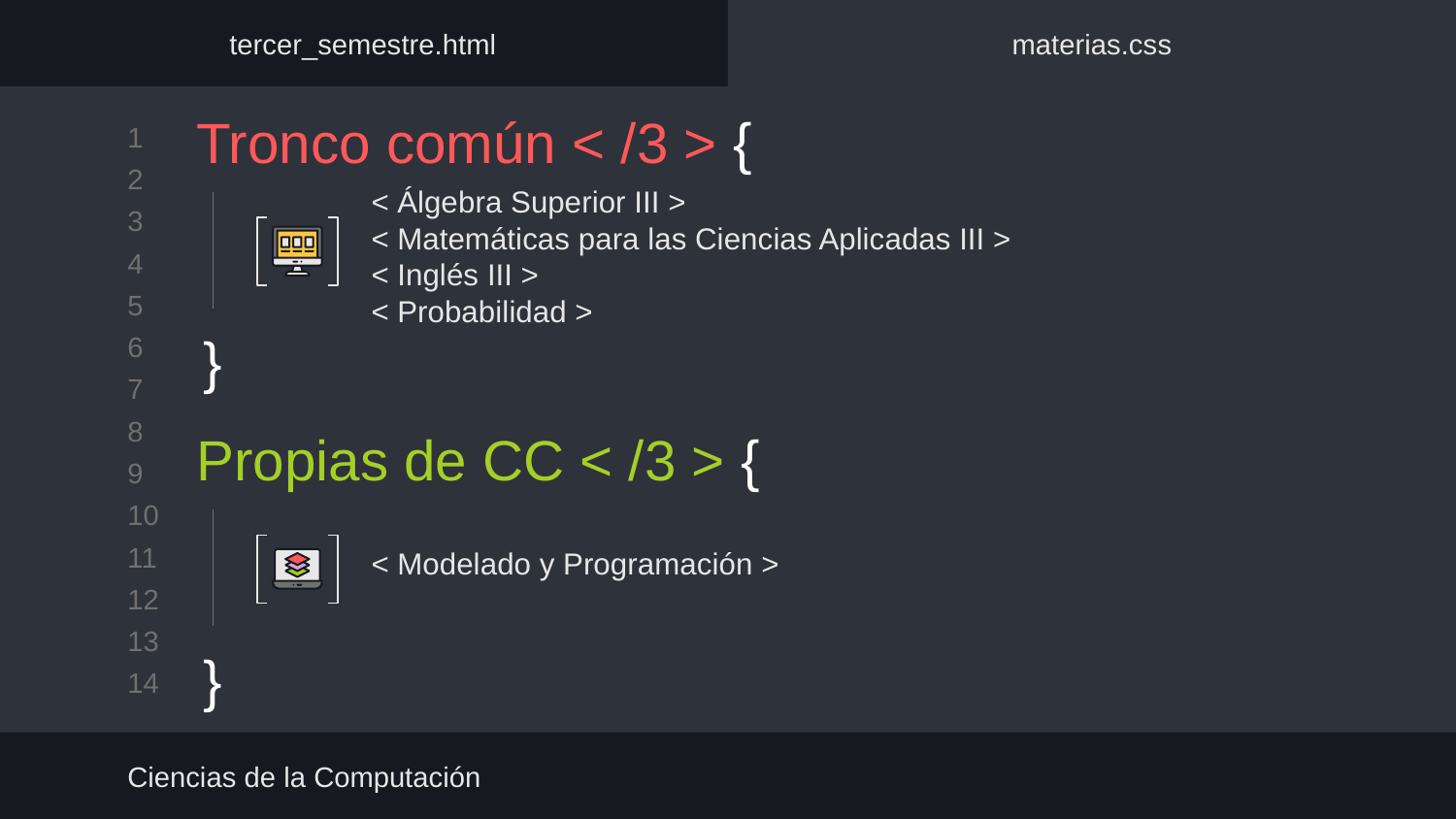

tercer_semestre.html
materias.css
# Tronco común < /3 > {
< Álgebra Superior III >
< Matemáticas para las Ciencias Aplicadas III >
< Inglés III >
< Probabilidad >
}

Propias de CC < /3 > {
< Modelado y Programación >
}

Ciencias de la Computación